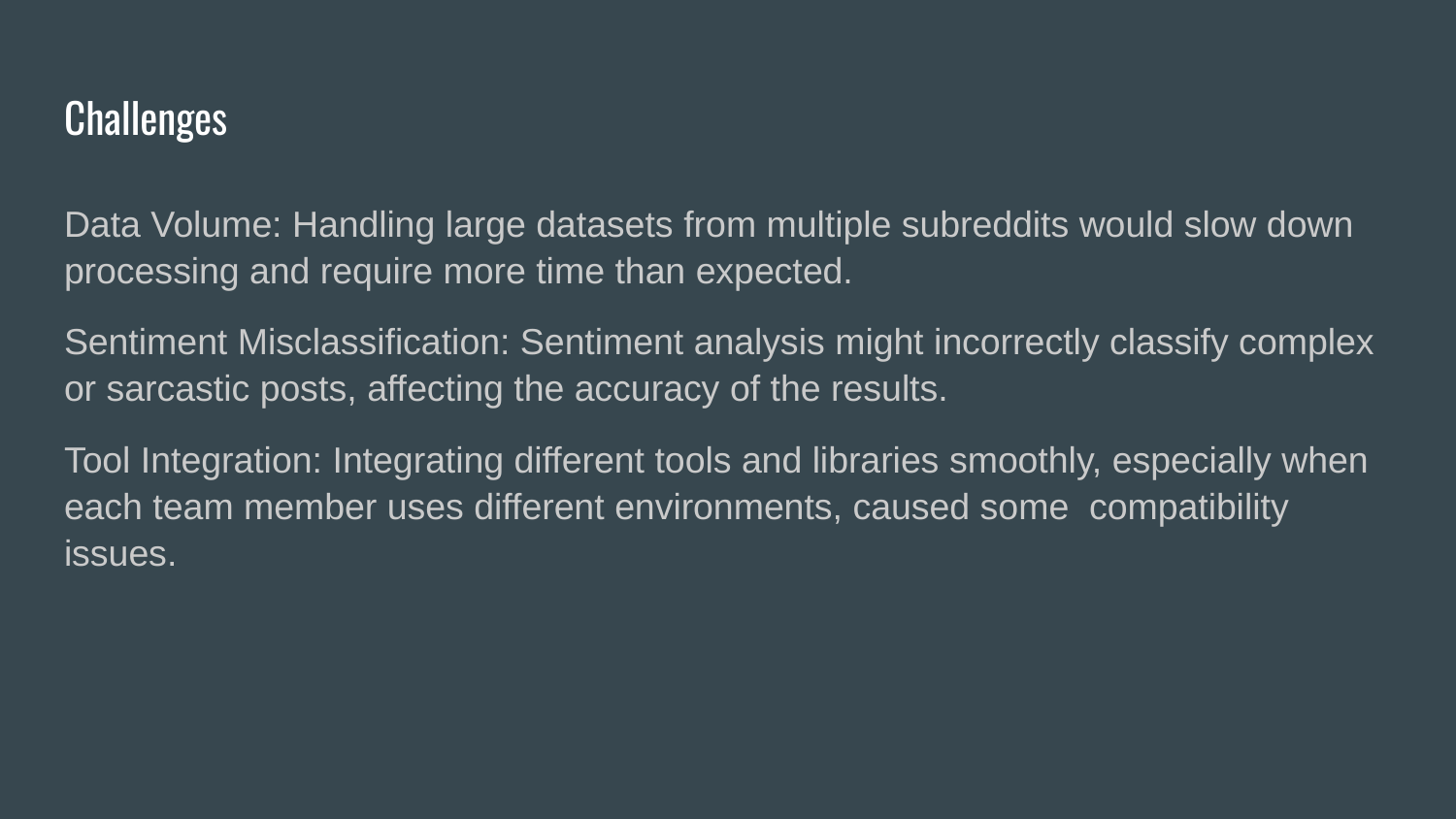

# Challenges
Data Volume: Handling large datasets from multiple subreddits would slow down processing and require more time than expected.
Sentiment Misclassification: Sentiment analysis might incorrectly classify complex or sarcastic posts, affecting the accuracy of the results.
Tool Integration: Integrating different tools and libraries smoothly, especially when each team member uses different environments, caused some  compatibility issues.